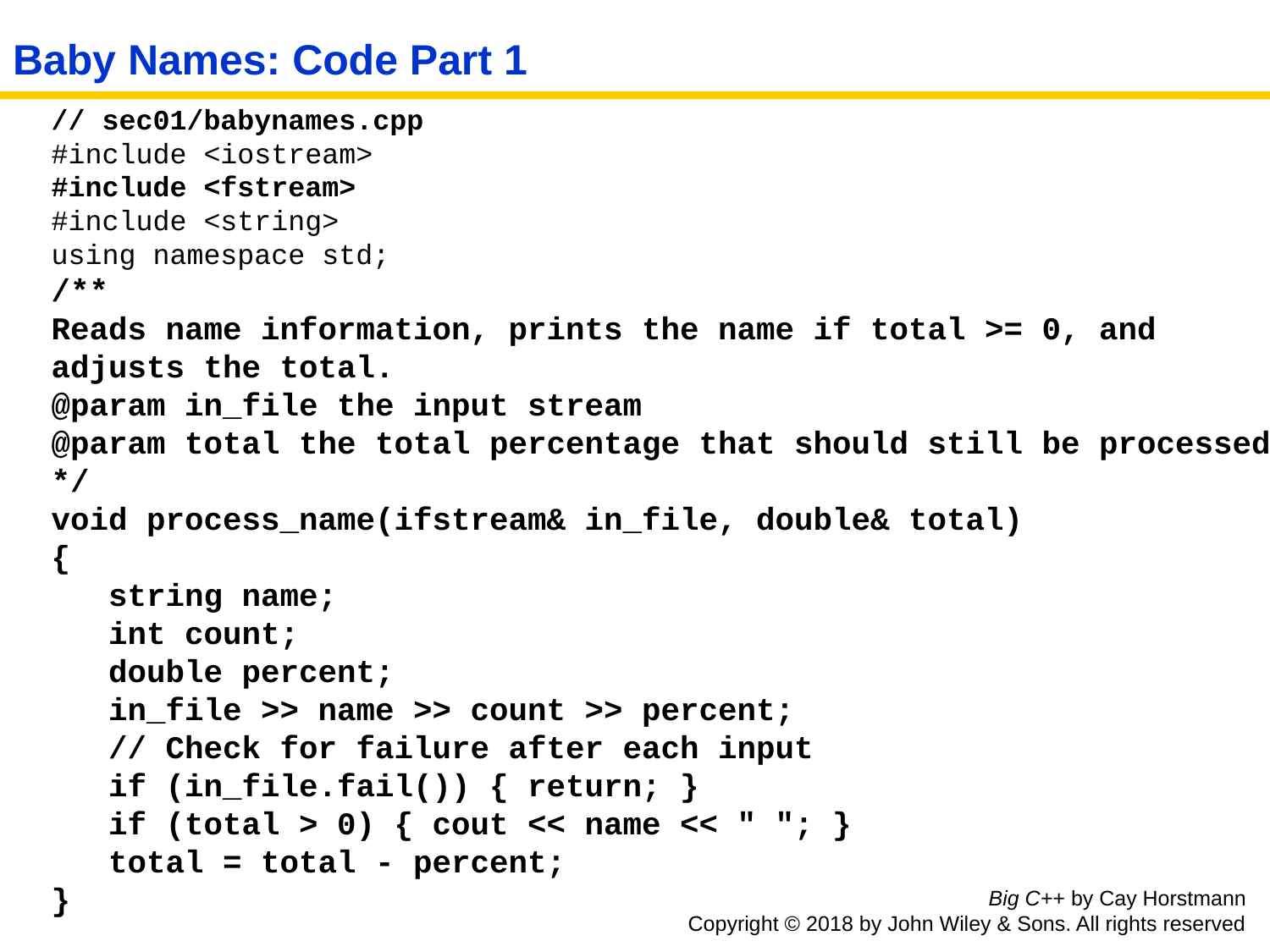

# Baby Names: Code Part 1
// sec01/babynames.cpp
#include <iostream>
#include <fstream>
#include <string>
using namespace std;
/**
Reads name information, prints the name if total >= 0, and adjusts the total.
@param in_file the input stream
@param total the total percentage that should still be processed
*/
void process_name(ifstream& in_file, double& total)
{
   string name;
   int count;
   double percent;
   in_file >> name >> count >> percent;
   // Check for failure after each input
   if (in_file.fail()) { return; }
   if (total > 0) { cout << name << " "; }
   total = total - percent;
}
Big C++ by Cay Horstmann
Copyright © 2018 by John Wiley & Sons. All rights reserved